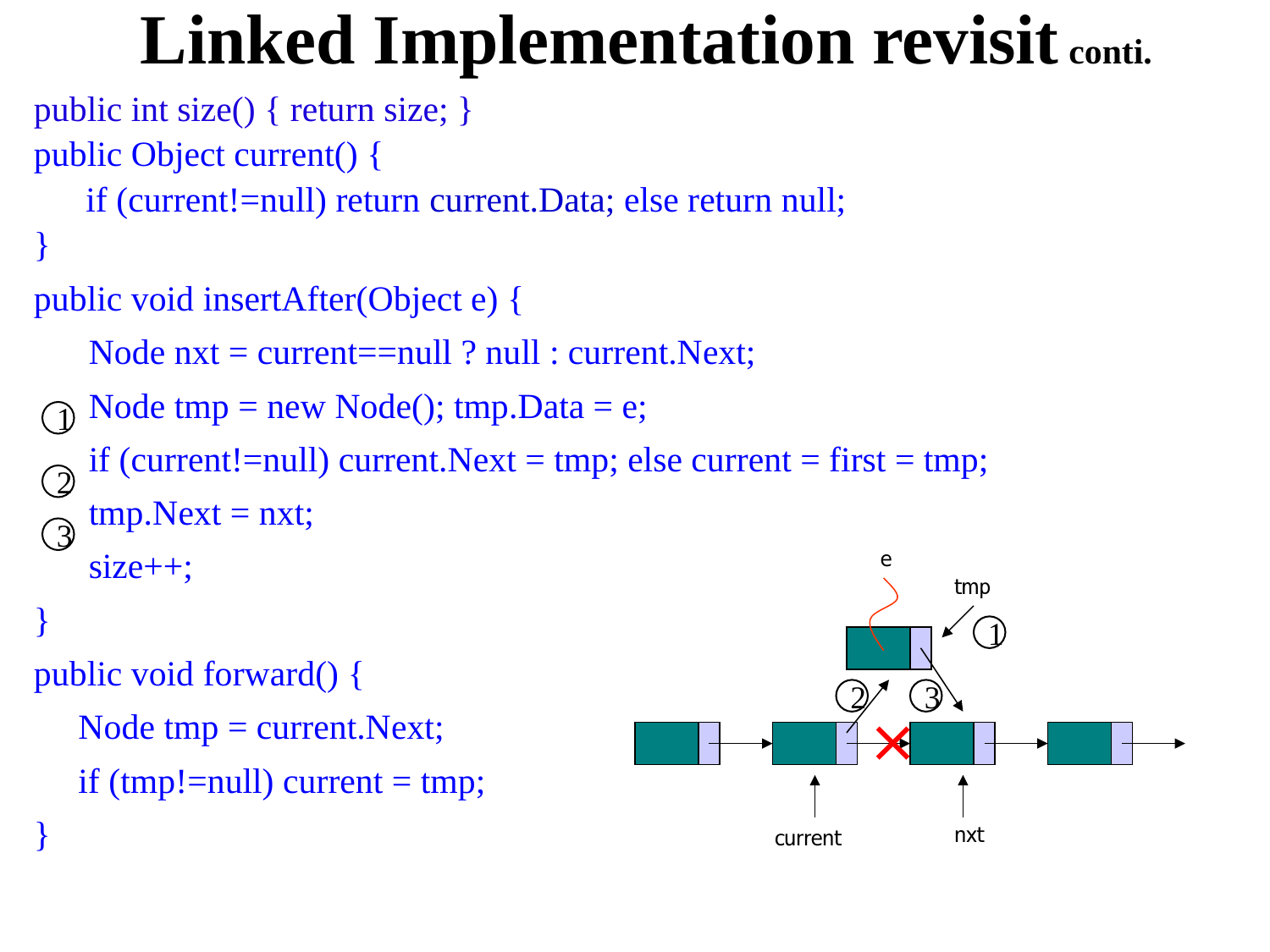

# Linked Implementation revisit conti.
public int size() { return size; }
public Object current() {
	     if (current!=null) return current.Data; else return null;
}
public void insertAfter(Object e) {
	Node nxt = current==null ? null : current.Next;
	Node tmp = new Node(); tmp.Data = e;
	if (current!=null) current.Next = tmp; else current = first = tmp;
	tmp.Next = nxt;
	size++;
}
public void forward() {
     Node tmp = current.Next;
     if (tmp!=null) current = tmp;
}
1
2
3
e
tmp

1

2
3
×

nxt
current